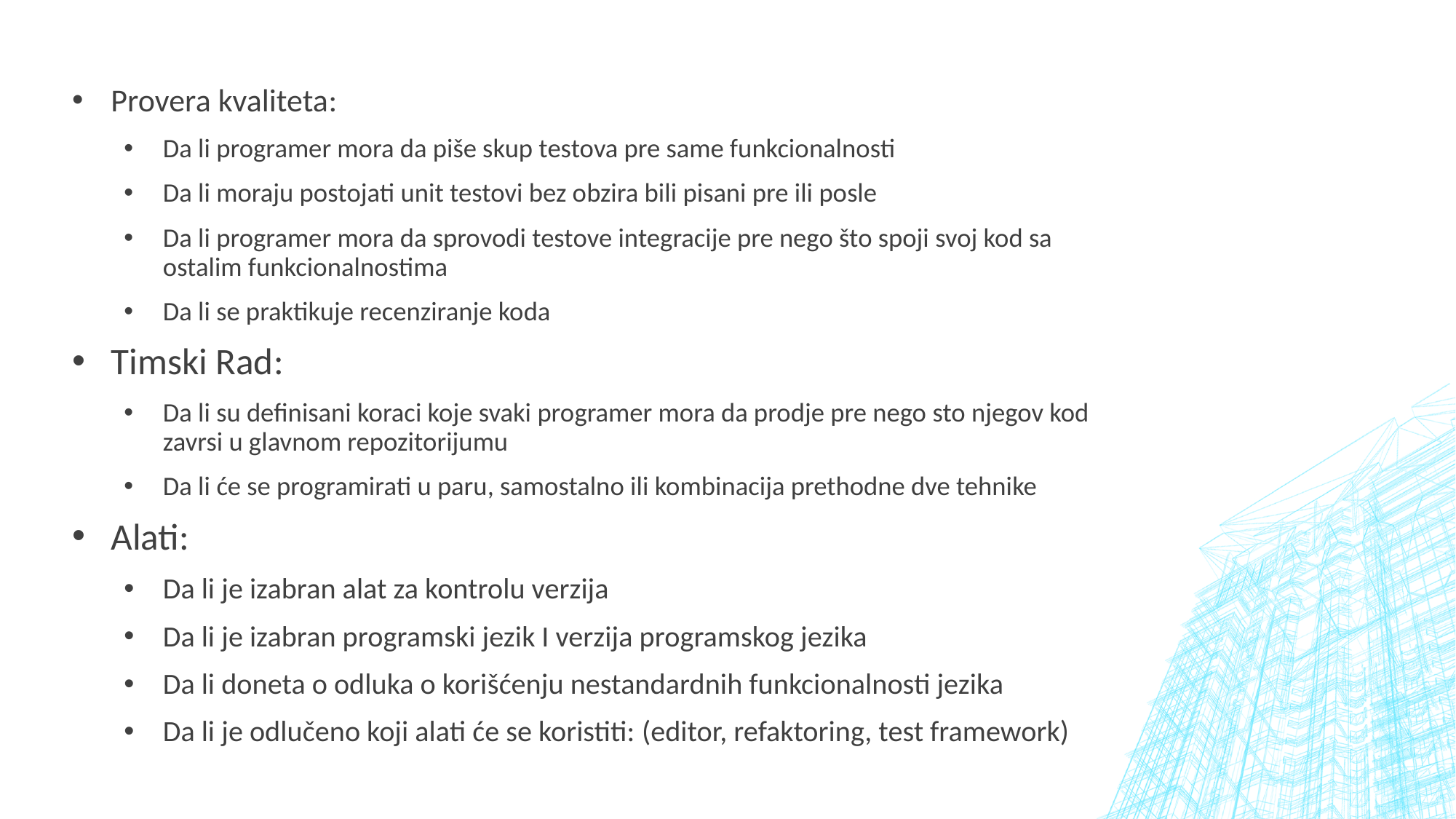

Provera kvaliteta:
Da li programer mora da piše skup testova pre same funkcionalnosti
Da li moraju postojati unit testovi bez obzira bili pisani pre ili posle
Da li programer mora da sprovodi testove integracije pre nego što spoji svoj kod sa ostalim funkcionalnostima
Da li se praktikuje recenziranje koda
Timski Rad:
Da li su definisani koraci koje svaki programer mora da prodje pre nego sto njegov kod zavrsi u glavnom repozitorijumu
Da li će se programirati u paru, samostalno ili kombinacija prethodne dve tehnike
Alati:
Da li je izabran alat za kontrolu verzija
Da li je izabran programski jezik I verzija programskog jezika
Da li doneta o odluka o korišćenju nestandardnih funkcionalnosti jezika
Da li je odlučeno koji alati će se koristiti: (editor, refaktoring, test framework)